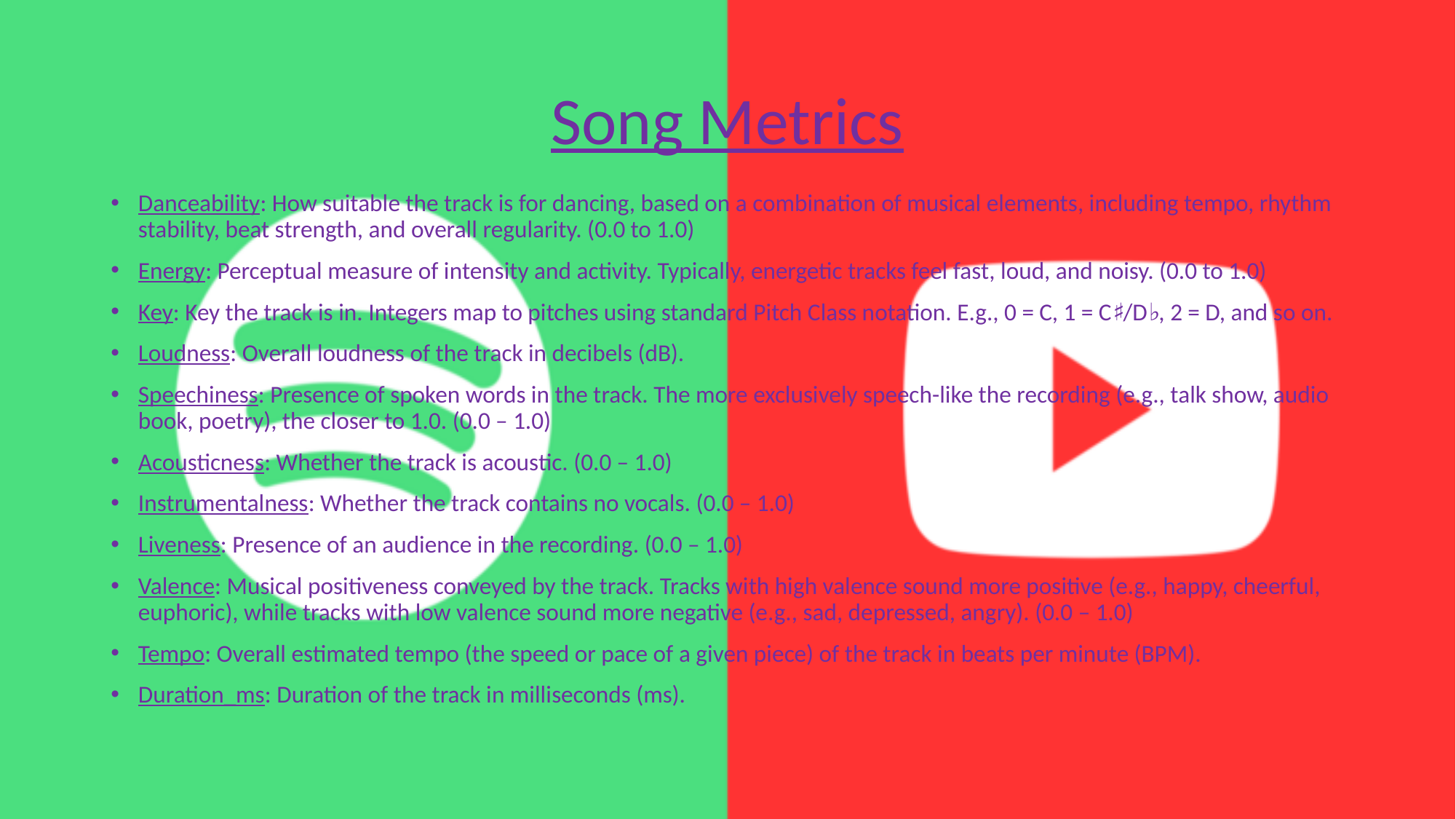

# Song Metrics
Danceability: How suitable the track is for dancing, based on a combination of musical elements, including tempo, rhythm stability, beat strength, and overall regularity. (0.0 to 1.0)
Energy: Perceptual measure of intensity and activity. Typically, energetic tracks feel fast, loud, and noisy. (0.0 to 1.0)
Key: Key the track is in. Integers map to pitches using standard Pitch Class notation. E.g., 0 = C, 1 = C♯/D♭, 2 = D, and so on.
Loudness: Overall loudness of the track in decibels (dB).
Speechiness: Presence of spoken words in the track. The more exclusively speech-like the recording (e.g., talk show, audio book, poetry), the closer to 1.0. (0.0 – 1.0)
Acousticness: Whether the track is acoustic. (0.0 – 1.0)
Instrumentalness: Whether the track contains no vocals. (0.0 – 1.0)
Liveness: Presence of an audience in the recording. (0.0 – 1.0)
Valence: Musical positiveness conveyed by the track. Tracks with high valence sound more positive (e.g., happy, cheerful, euphoric), while tracks with low valence sound more negative (e.g., sad, depressed, angry). (0.0 – 1.0)
Tempo: Overall estimated tempo (the speed or pace of a given piece) of the track in beats per minute (BPM).
Duration_ms: Duration of the track in milliseconds (ms).